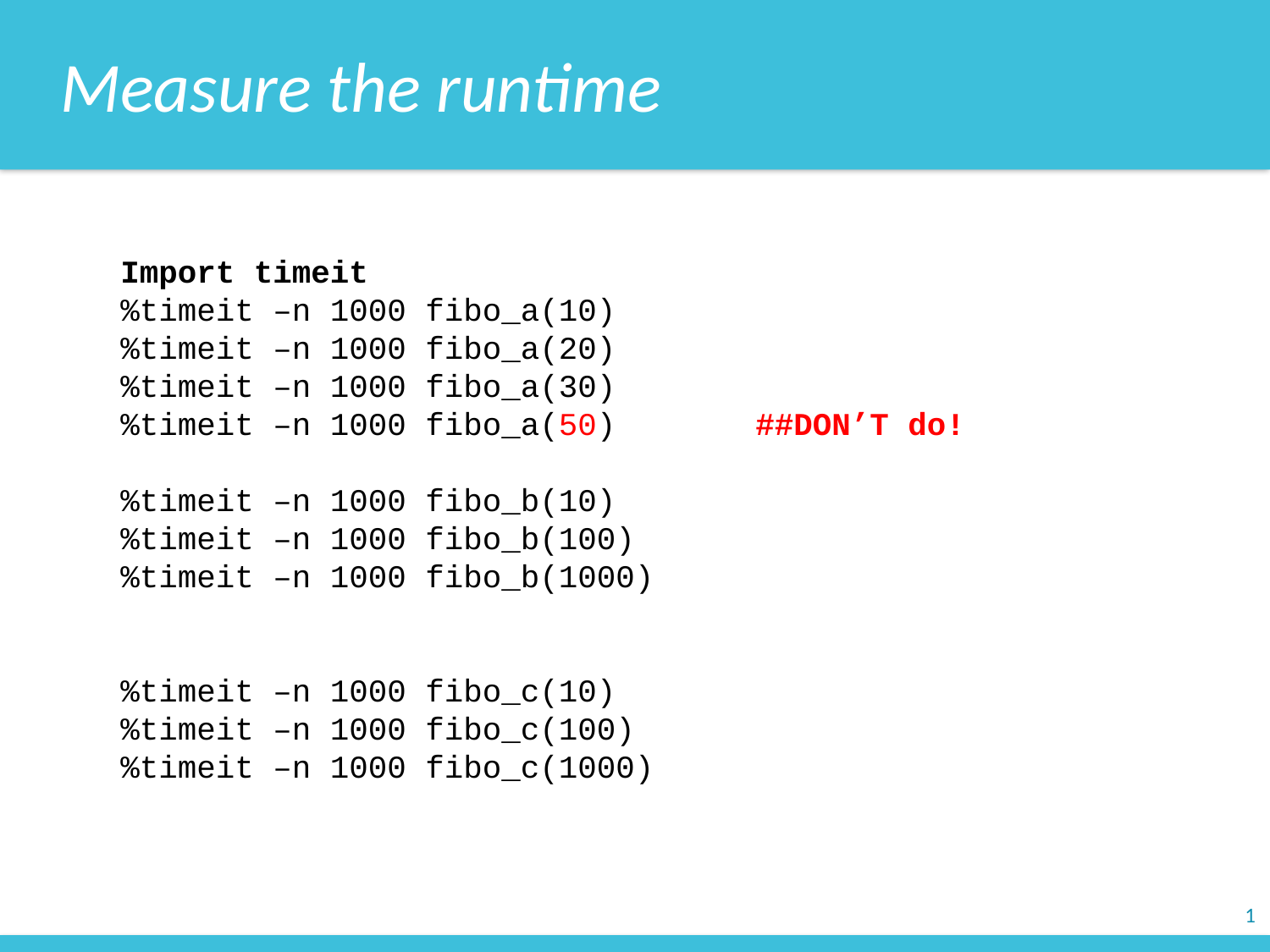

Measure the runtime
Import timeit
%timeit –n 1000 fibo_a(10)
%timeit –n 1000 fibo_a(20)
%timeit –n 1000 fibo_a(30)
%timeit –n 1000 fibo_a(50) 	##DON’T do!

%timeit –n 1000 fibo_b(10)
%timeit –n 1000 fibo_b(100)
%timeit –n 1000 fibo_b(1000)

%timeit –n 1000 fibo_c(10)
%timeit –n 1000 fibo_c(100)
%timeit –n 1000 fibo_c(1000)
1